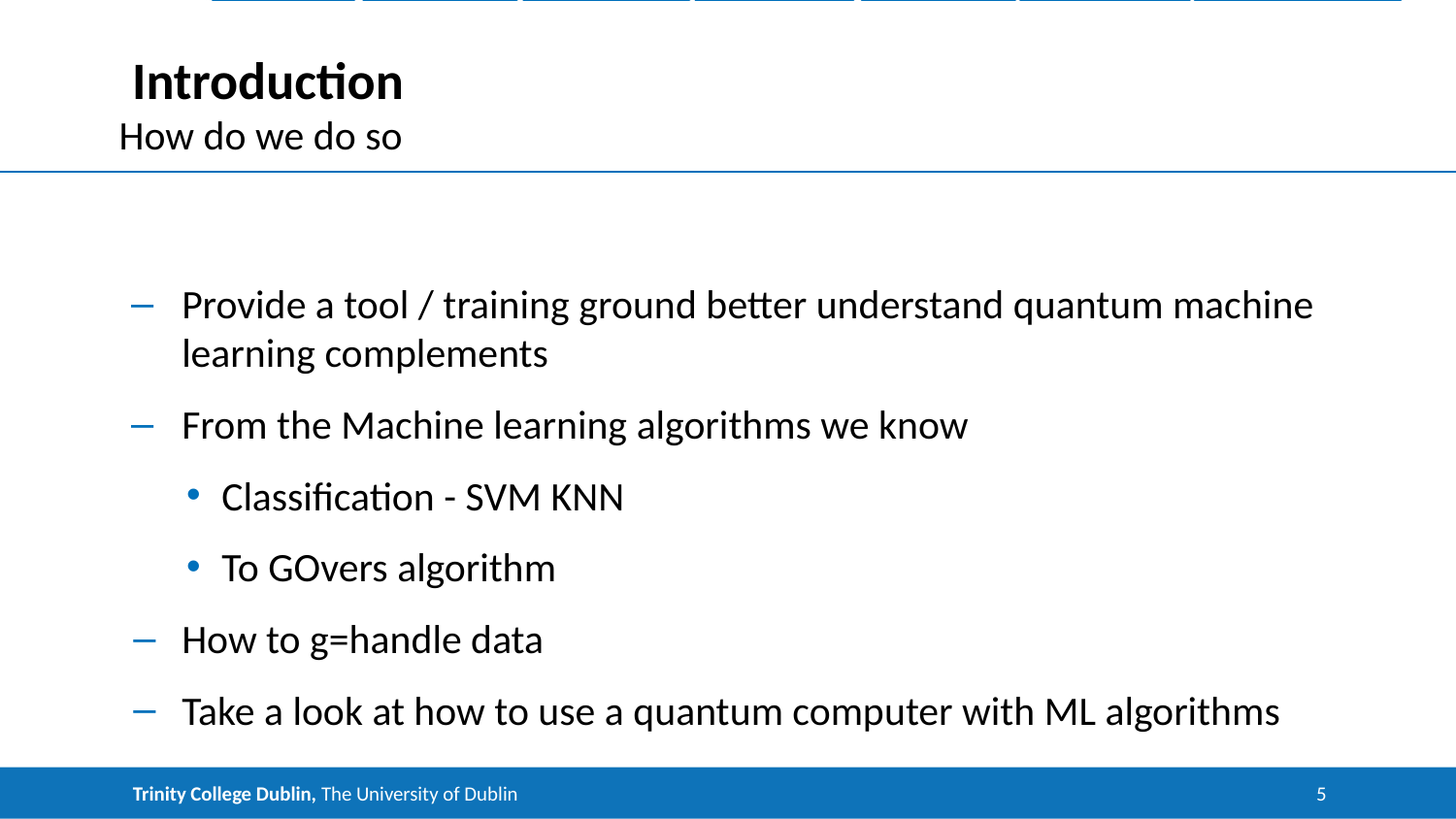

Introduction & background
The Circuits
Data Encoding
Quantum
    Run
Classical
   Run
Results
   Future
   Work
Conclusion
# Introduction
How do we do so

Provide a tool / training ground better understand quantum machine learning complements
From the Machine learning algorithms we know
Classification - SVM KNN
To GOvers algorithm
How to g=handle data
Take a look at how to use a quantum computer with ML algorithms

Trinity College Dublin, The University of Dublin